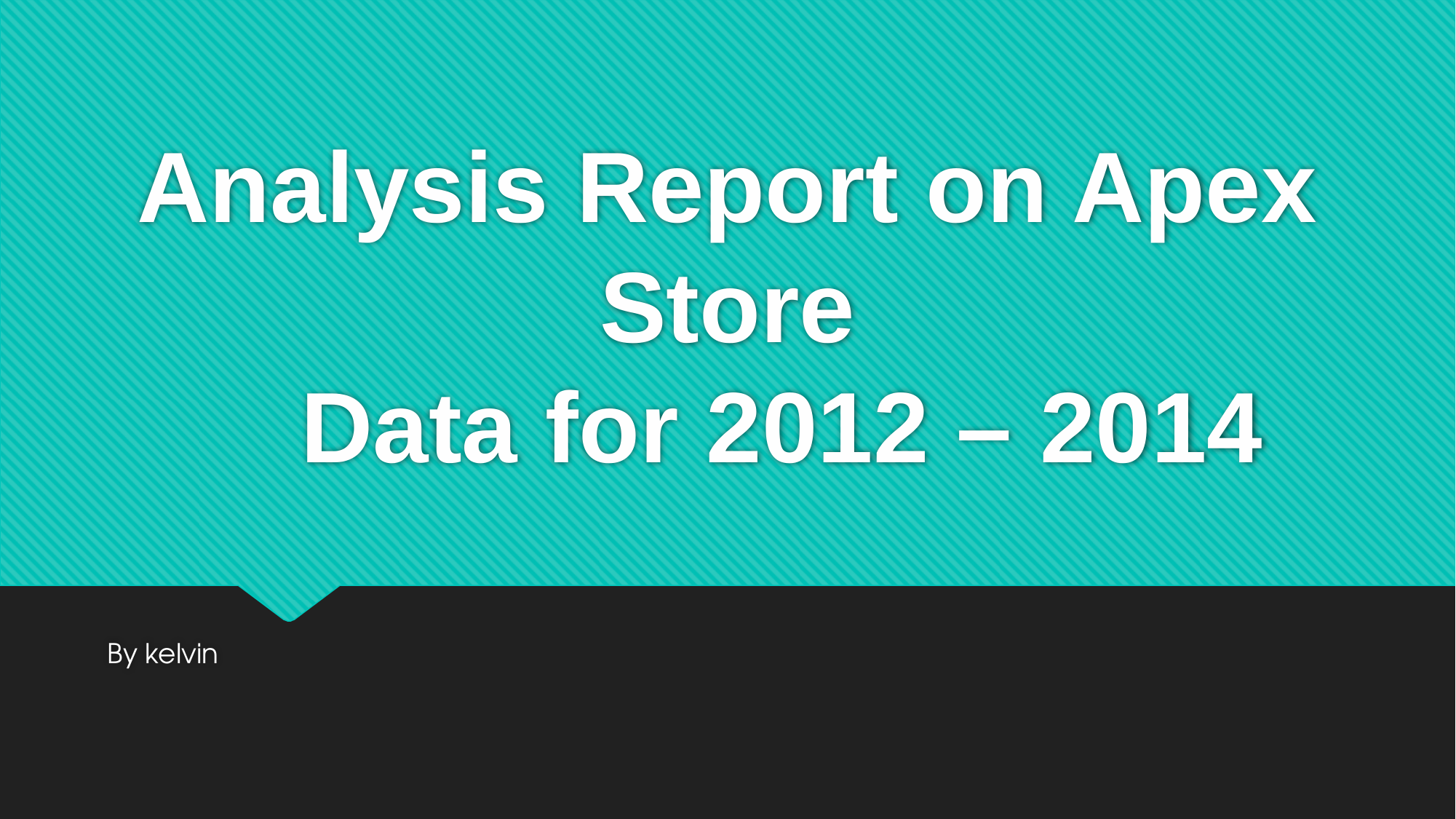

# Analysis Report on Apex Store Data for 2012 – 2014
By kelvin